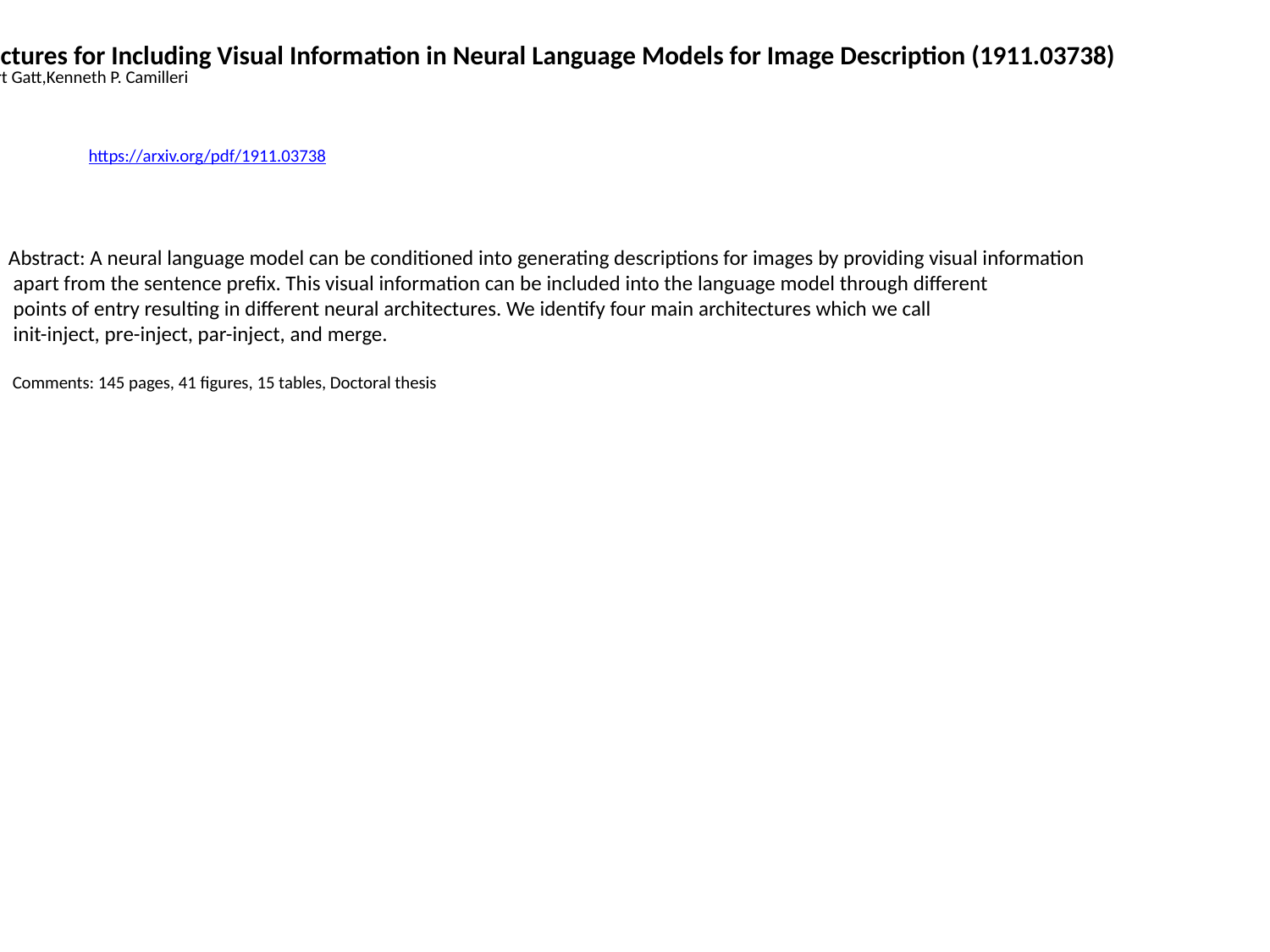

On Architectures for Including Visual Information in Neural Language Models for Image Description (1911.03738)
Marc Tanti,Albert Gatt,Kenneth P. Camilleri

https://arxiv.org/pdf/1911.03738

Abstract: A neural language model can be conditioned into generating descriptions for images by providing visual information
 apart from the sentence prefix. This visual information can be included into the language model through different
 points of entry resulting in different neural architectures. We identify four main architectures which we call
 init-inject, pre-inject, par-inject, and merge.
 Comments: 145 pages, 41 figures, 15 tables, Doctoral thesis